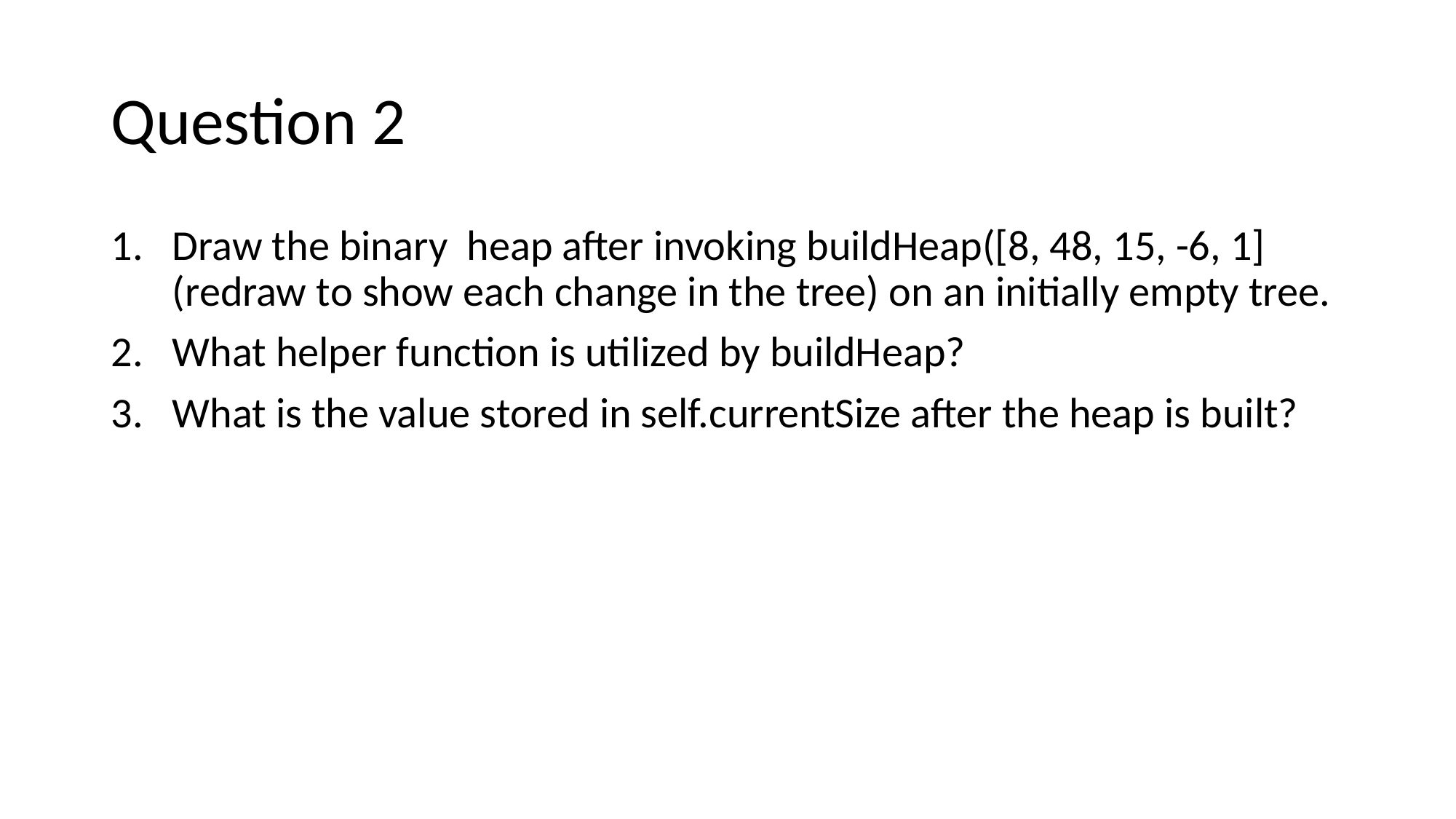

# Question 2
Draw the binary  heap after invoking buildHeap([8, 48, 15, -6, 1] (redraw to show each change in the tree) on an initially empty tree.
What helper function is utilized by buildHeap?
What is the value stored in self.currentSize after the heap is built?